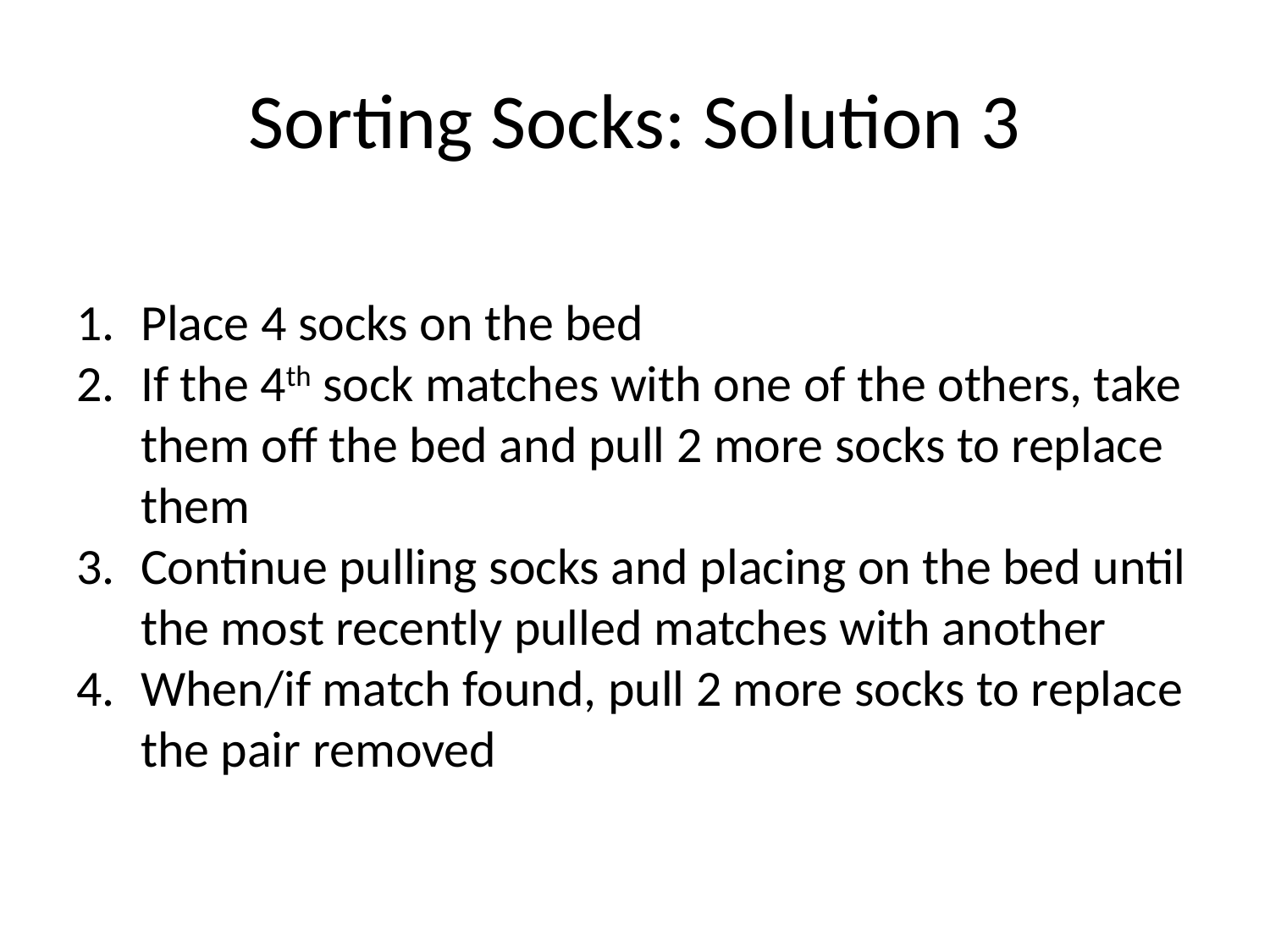

# Sorting Socks: Solution 3

Place 4 socks on the bed
If the 4th sock matches with one of the others, take them off the bed and pull 2 more socks to replace them
Continue pulling socks and placing on the bed until the most recently pulled matches with another
When/if match found, pull 2 more socks to replace the pair removed